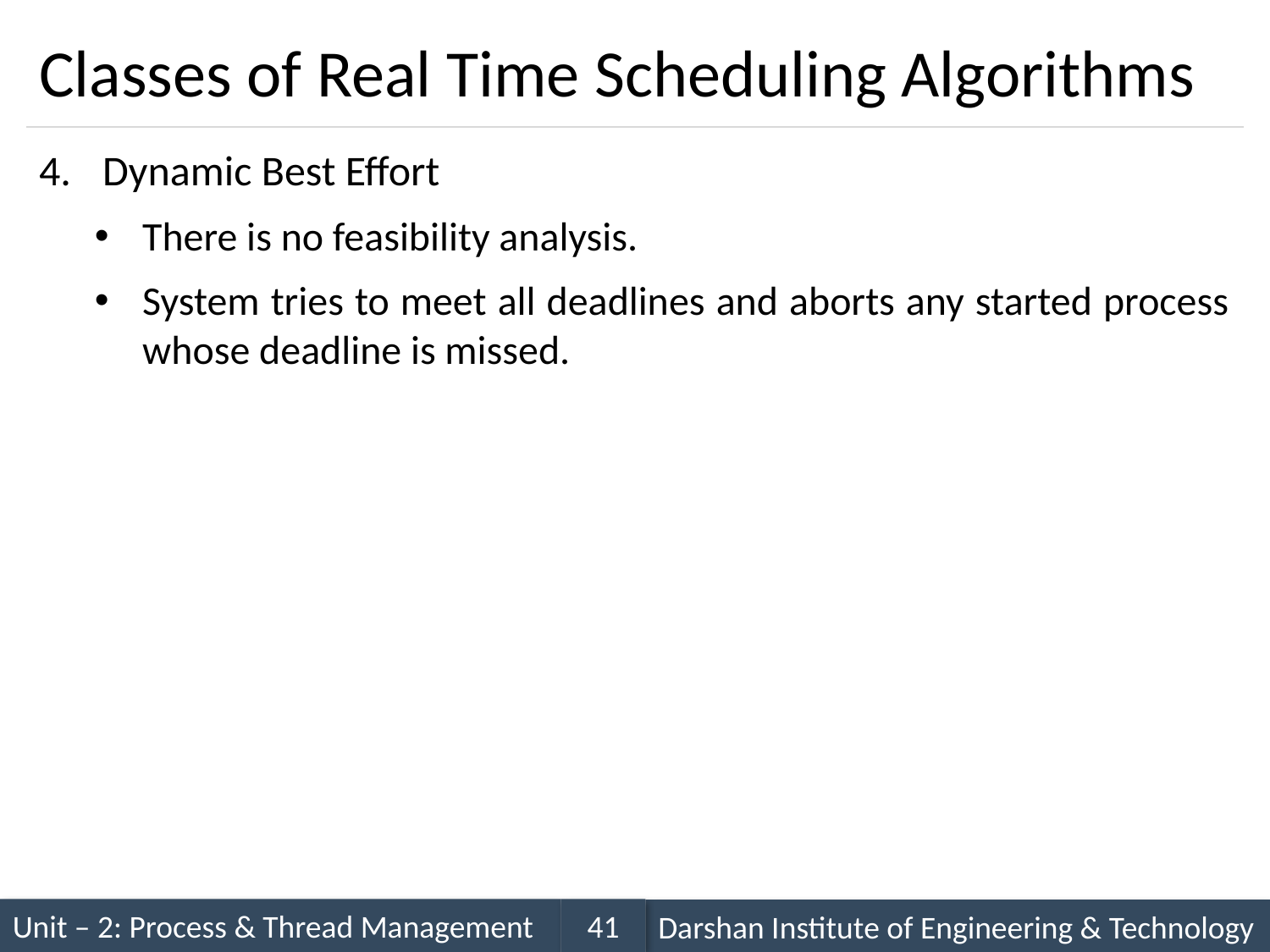

# Classes of Real Time Scheduling Algorithms
Dynamic Best Effort
There is no feasibility analysis.
System tries to meet all deadlines and aborts any started process whose deadline is missed.